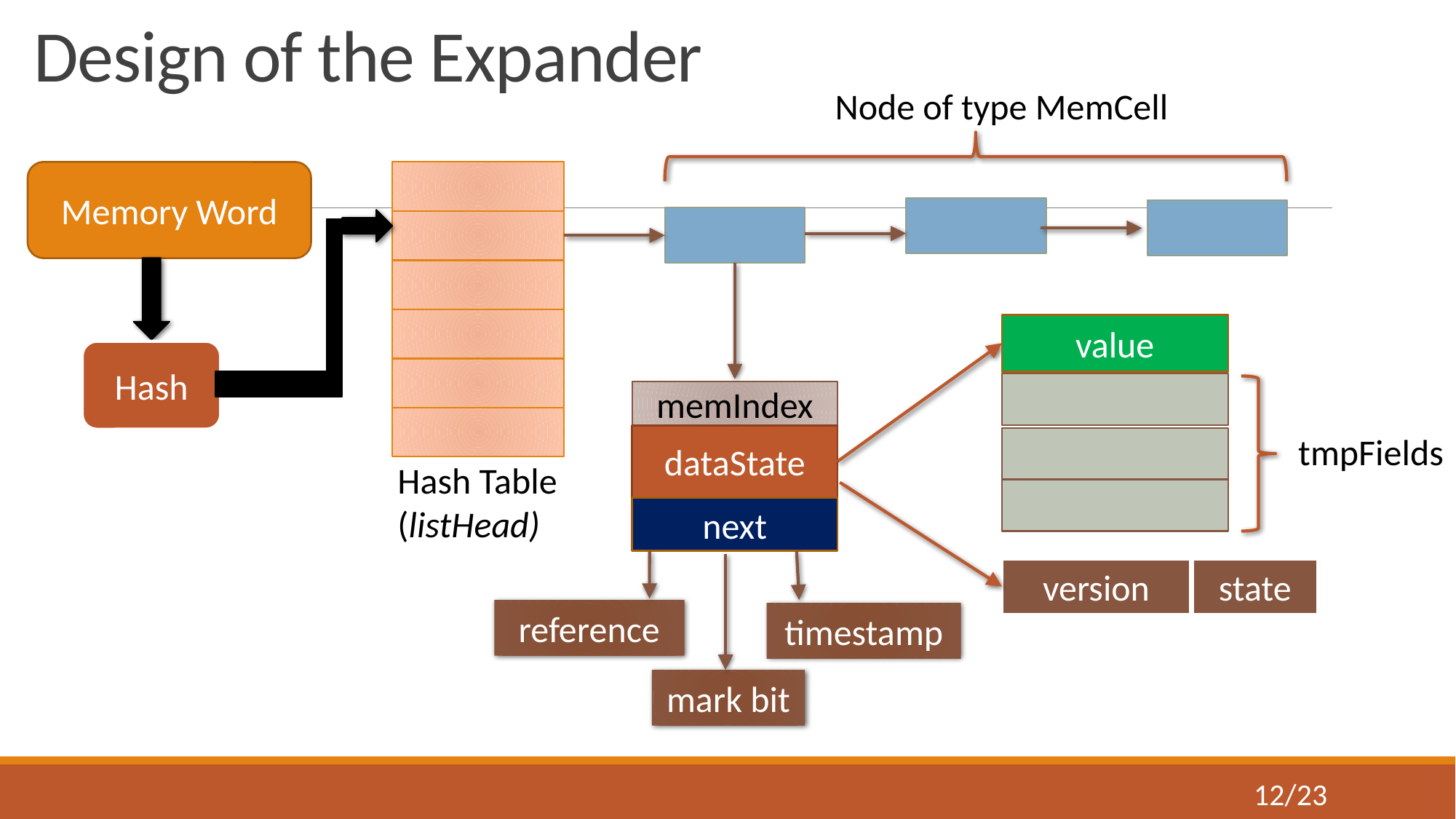

# Design of the Expander
Node of type MemCell
Memory Word

value
Hash

memIndex

tmpFields
dataState

Hash Table
(listHead)

next
version
state
reference
timestamp
mark bit
12